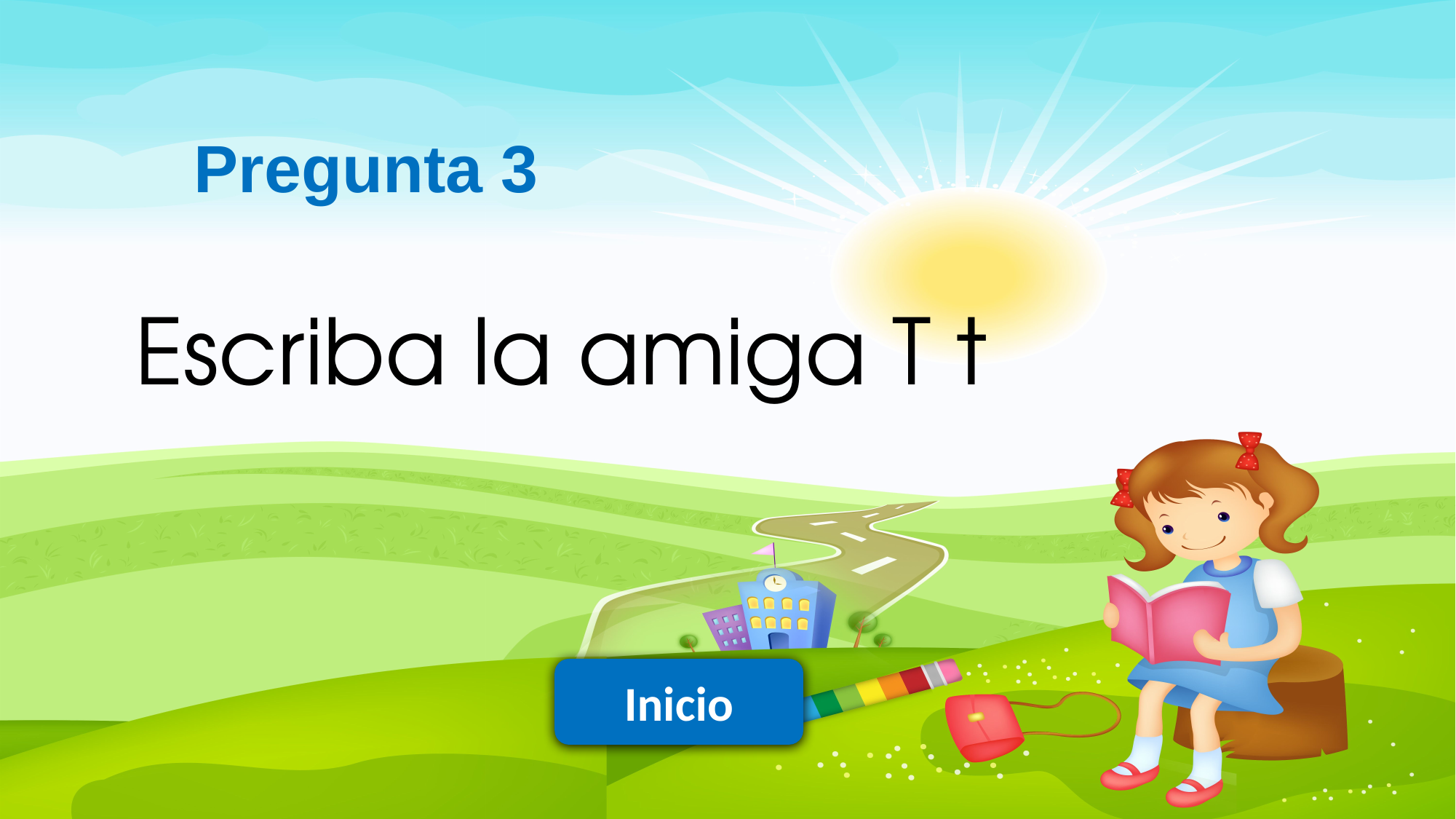

Pregunta 3
Escriba la amiga T t
Inicio